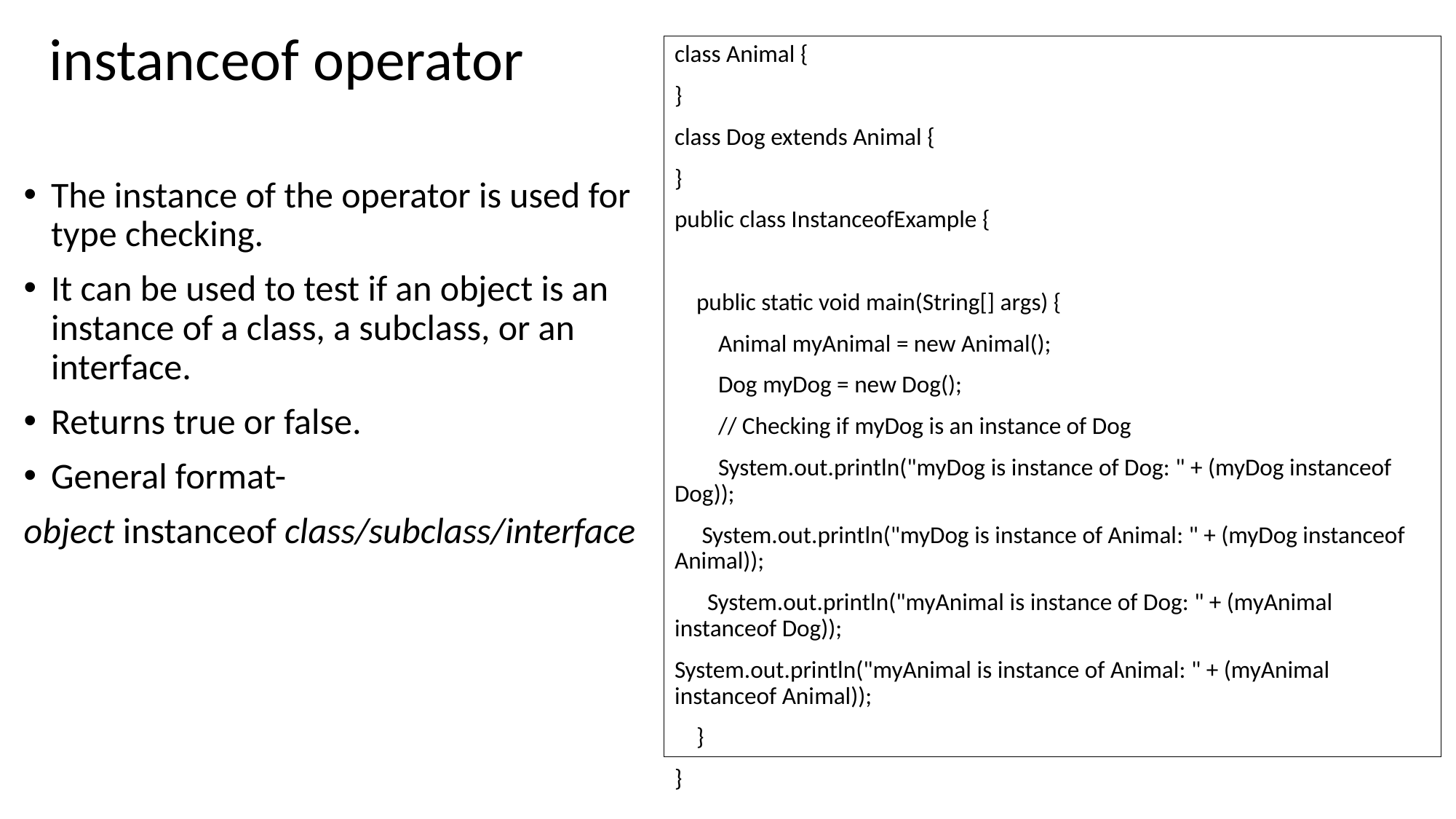

# instanceof operator
class Animal {
}
class Dog extends Animal {
}
public class InstanceofExample {

    public static void main(String[] args) {
        Animal myAnimal = new Animal();
        Dog myDog = new Dog();
        // Checking if myDog is an instance of Dog
        System.out.println("myDog is instance of Dog: " + (myDog instanceof Dog));
     System.out.println("myDog is instance of Animal: " + (myDog instanceof Animal));
      System.out.println("myAnimal is instance of Dog: " + (myAnimal instanceof Dog));
System.out.println("myAnimal is instance of Animal: " + (myAnimal instanceof Animal));
    }
}
The instance of the operator is used for type checking.
It can be used to test if an object is an instance of a class, a subclass, or an interface.
Returns true or false.
General format-
object instanceof class/subclass/interface